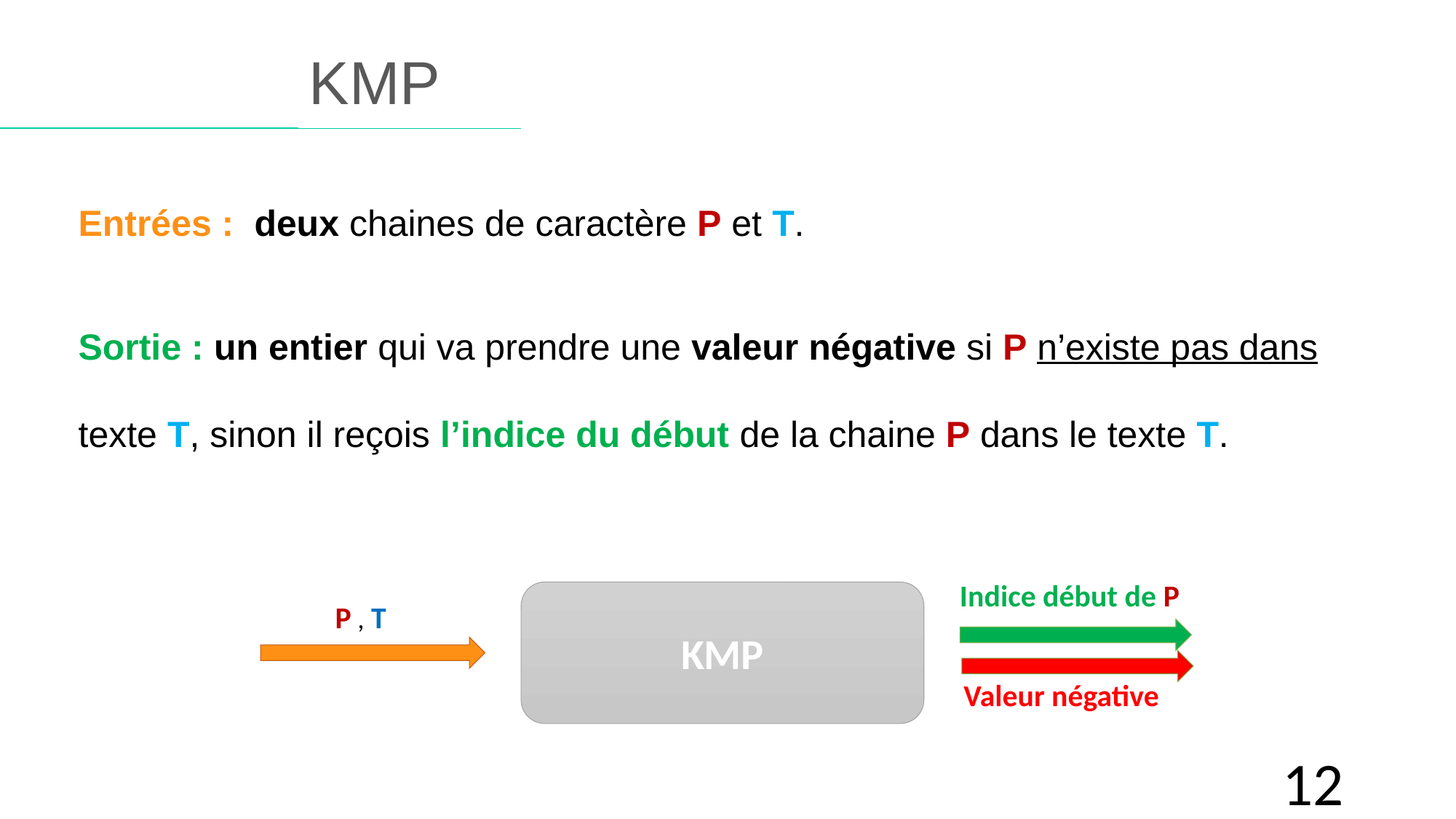

KMP
Entrées :  deux chaines de caractère P et T.

Sortie : un entier qui va prendre une valeur négative si P n’existe pas dans texte T, sinon il reçois l’indice du début de la chaine P dans le texte T.
Indice début de P

P , T

KMP

Valeur négative
12